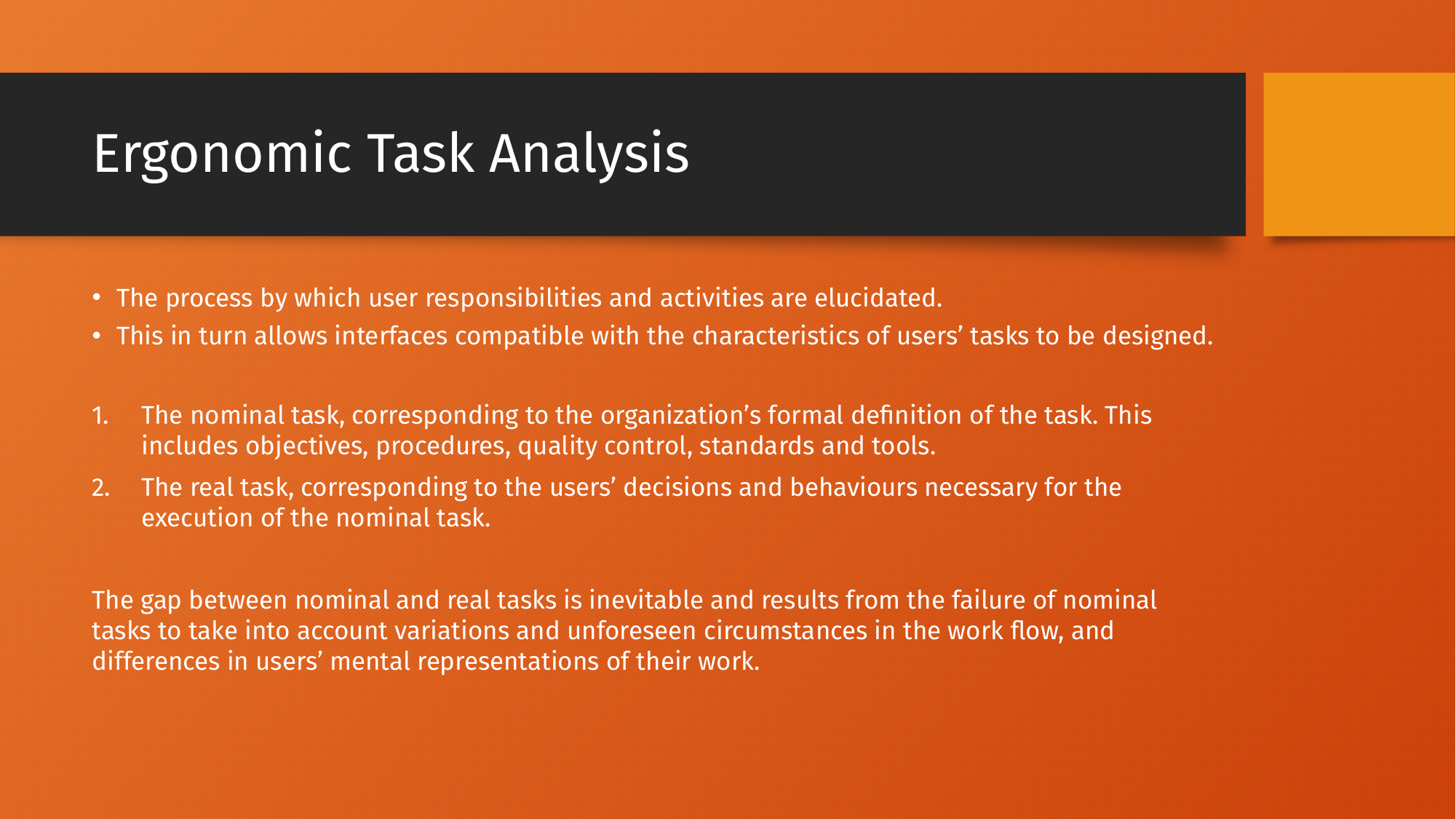

# Ergonomic Task Analysis
The process by which user responsibilities and activities are elucidated.
This in turn allows interfaces compatible with the characteristics of users’ tasks to be designed.

The nominal task, corresponding to the organization’s formal definition of the task. This includes objectives, procedures, quality control, standards and tools.
The real task, corresponding to the users’ decisions and behaviours necessary for the execution of the nominal task.

The gap between nominal and real tasks is inevitable and results from the failure of nominal tasks to take into account variations and unforeseen circumstances in the work flow, and differences in users’ mental representations of their work.